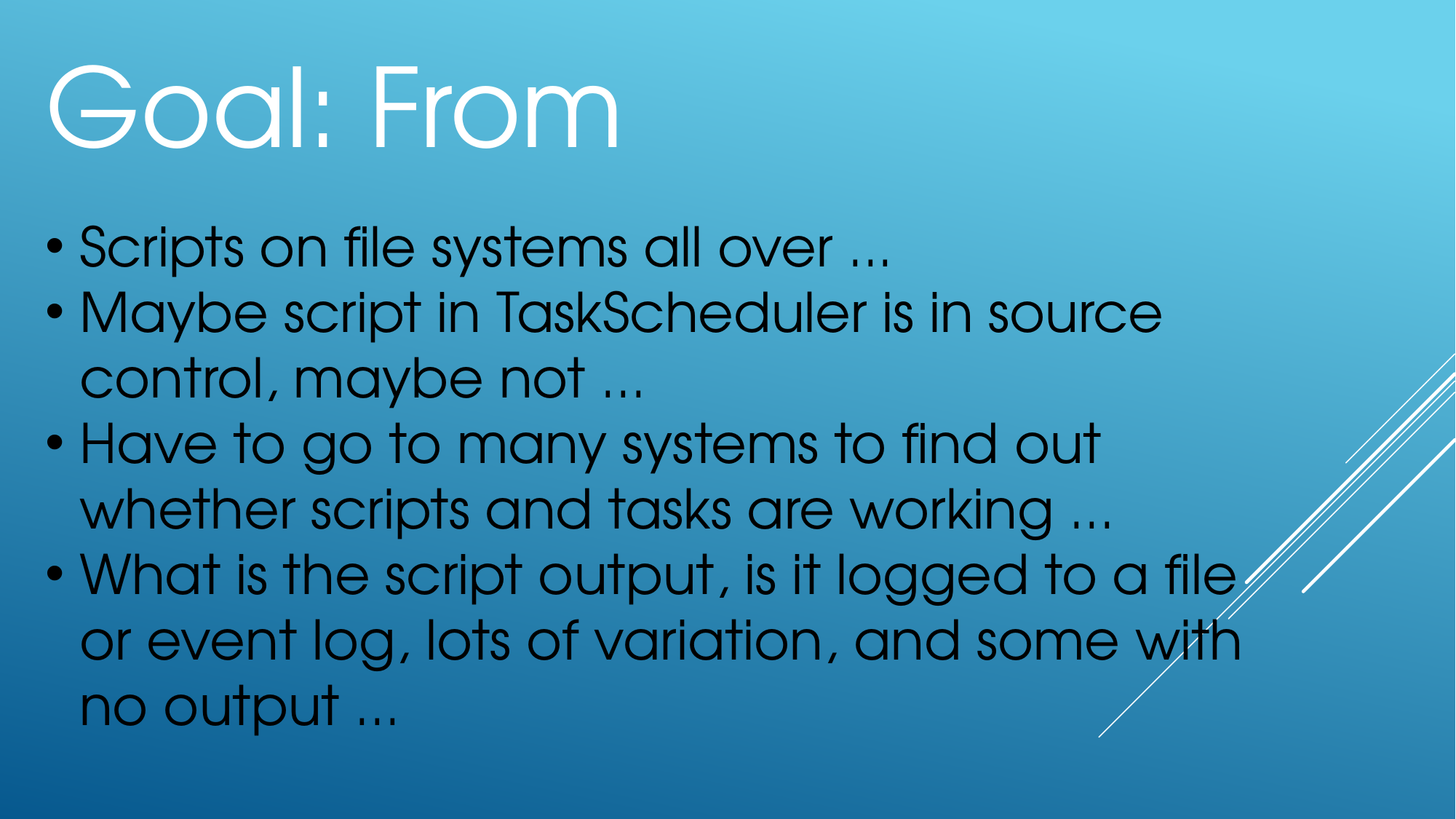

Goal: From
Scripts on file systems all over ...
Maybe script in TaskScheduler is in source control, maybe not ...
Have to go to many systems to find out whether scripts and tasks are working ...
What is the script output, is it logged to a file or event log, lots of variation, and some with no output ...